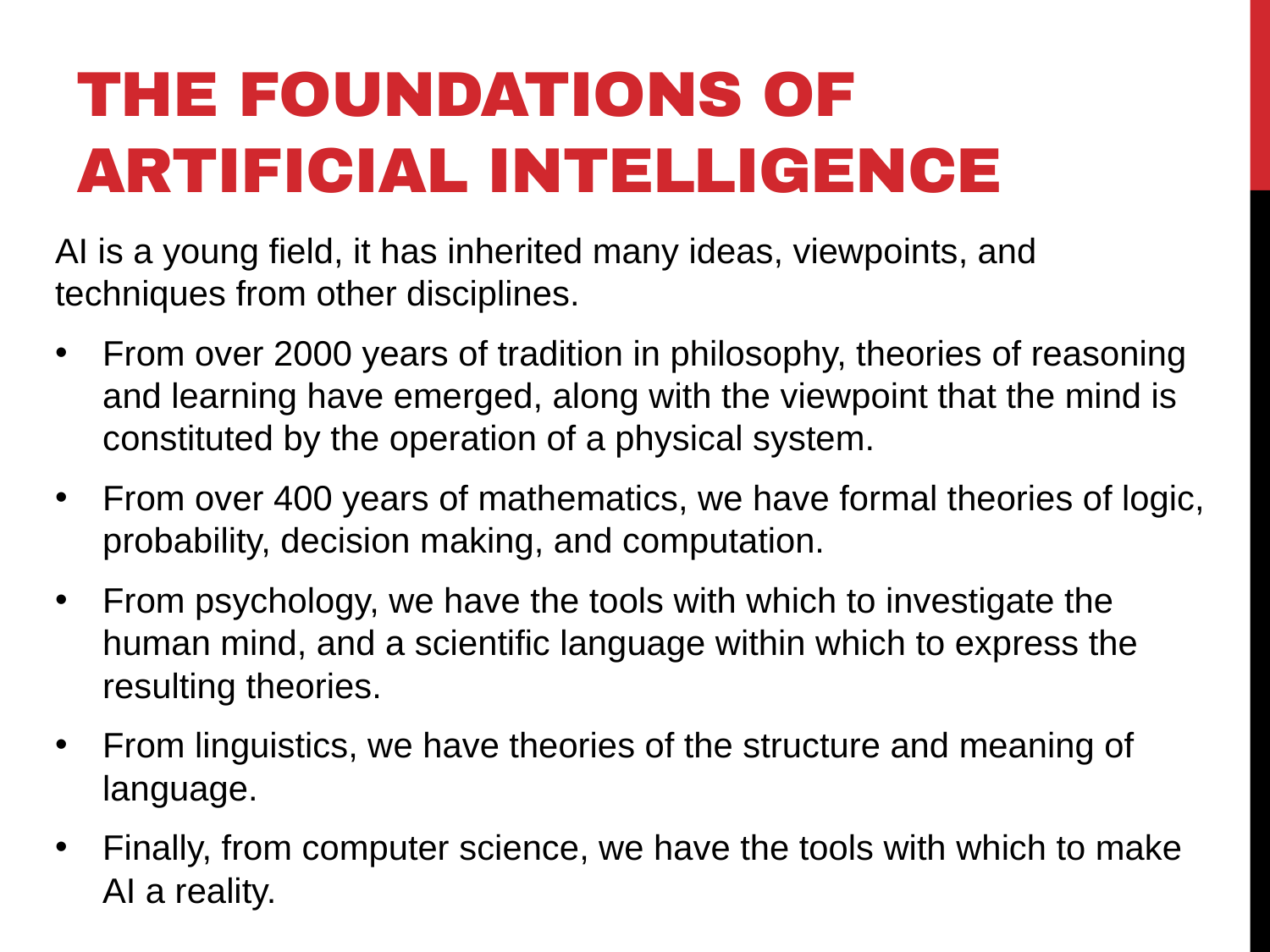

# THE FOUNDATIONS OF ARTIFICIAL INTELLIGENCE
AI is a young field, it has inherited many ideas, viewpoints, and techniques from other disciplines.
From over 2000 years of tradition in philosophy, theories of reasoning and learning have emerged, along with the viewpoint that the mind is constituted by the operation of a physical system.
From over 400 years of mathematics, we have formal theories of logic, probability, decision making, and computation.
From psychology, we have the tools with which to investigate the human mind, and a scientific language within which to express the resulting theories.
From linguistics, we have theories of the structure and meaning of language.
Finally, from computer science, we have the tools with which to make AI a reality.